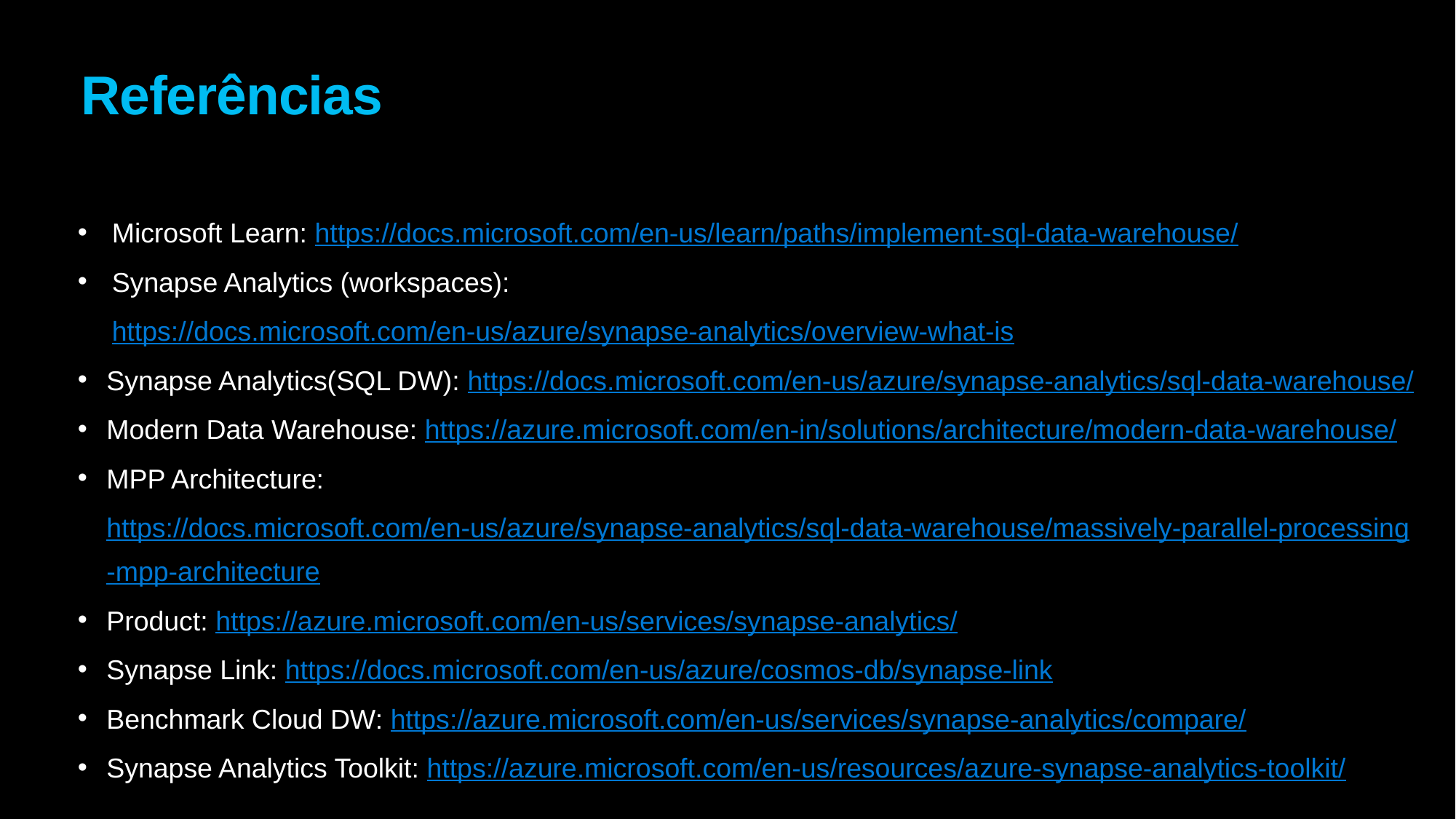

Referências
Microsoft Learn: https://docs.microsoft.com/en-us/learn/paths/implement-sql-data-warehouse/
Synapse Analytics (workspaces): https://docs.microsoft.com/en-us/azure/synapse-analytics/overview-what-is
Synapse Analytics(SQL DW): https://docs.microsoft.com/en-us/azure/synapse-analytics/sql-data-warehouse/
Modern Data Warehouse: https://azure.microsoft.com/en-in/solutions/architecture/modern-data-warehouse/
MPP Architecture: https://docs.microsoft.com/en-us/azure/synapse-analytics/sql-data-warehouse/massively-parallel-processing-mpp-architecture
Product: https://azure.microsoft.com/en-us/services/synapse-analytics/
Synapse Link: https://docs.microsoft.com/en-us/azure/cosmos-db/synapse-link
Benchmark Cloud DW: https://azure.microsoft.com/en-us/services/synapse-analytics/compare/
Synapse Analytics Toolkit: https://azure.microsoft.com/en-us/resources/azure-synapse-analytics-toolkit/